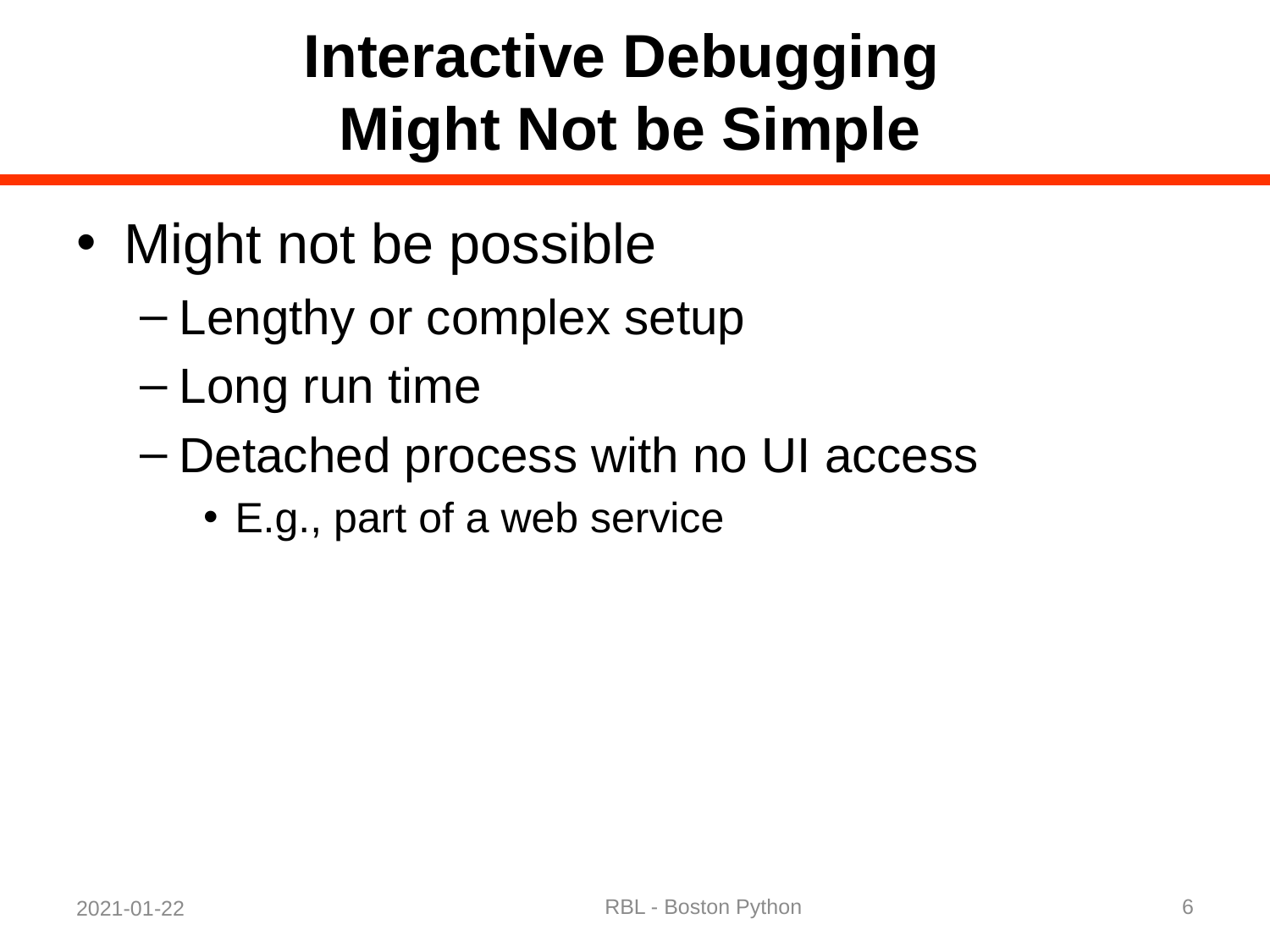

# Interactive Debugging Might Not be Simple
Might not be possible
Lengthy or complex setup
Long run time
Detached process with no UI access
E.g., part of a web service
RBL - Boston Python
6
2021-01-22